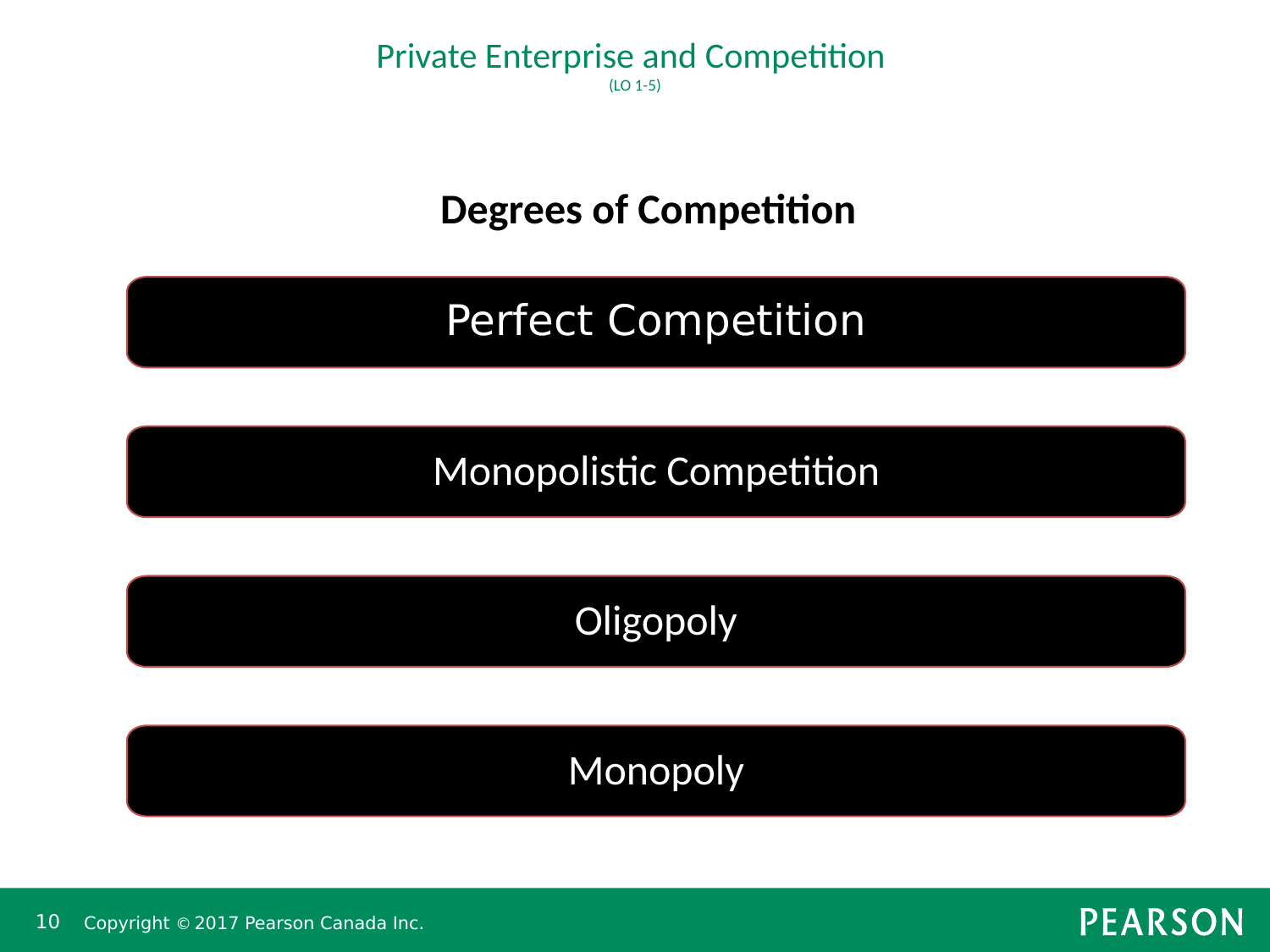

Private Enterprise and Competition
(LO 1-5)
Degrees of Competition
Perfect Competition
Monopolistic Competition
Oligopoly
Monopoly